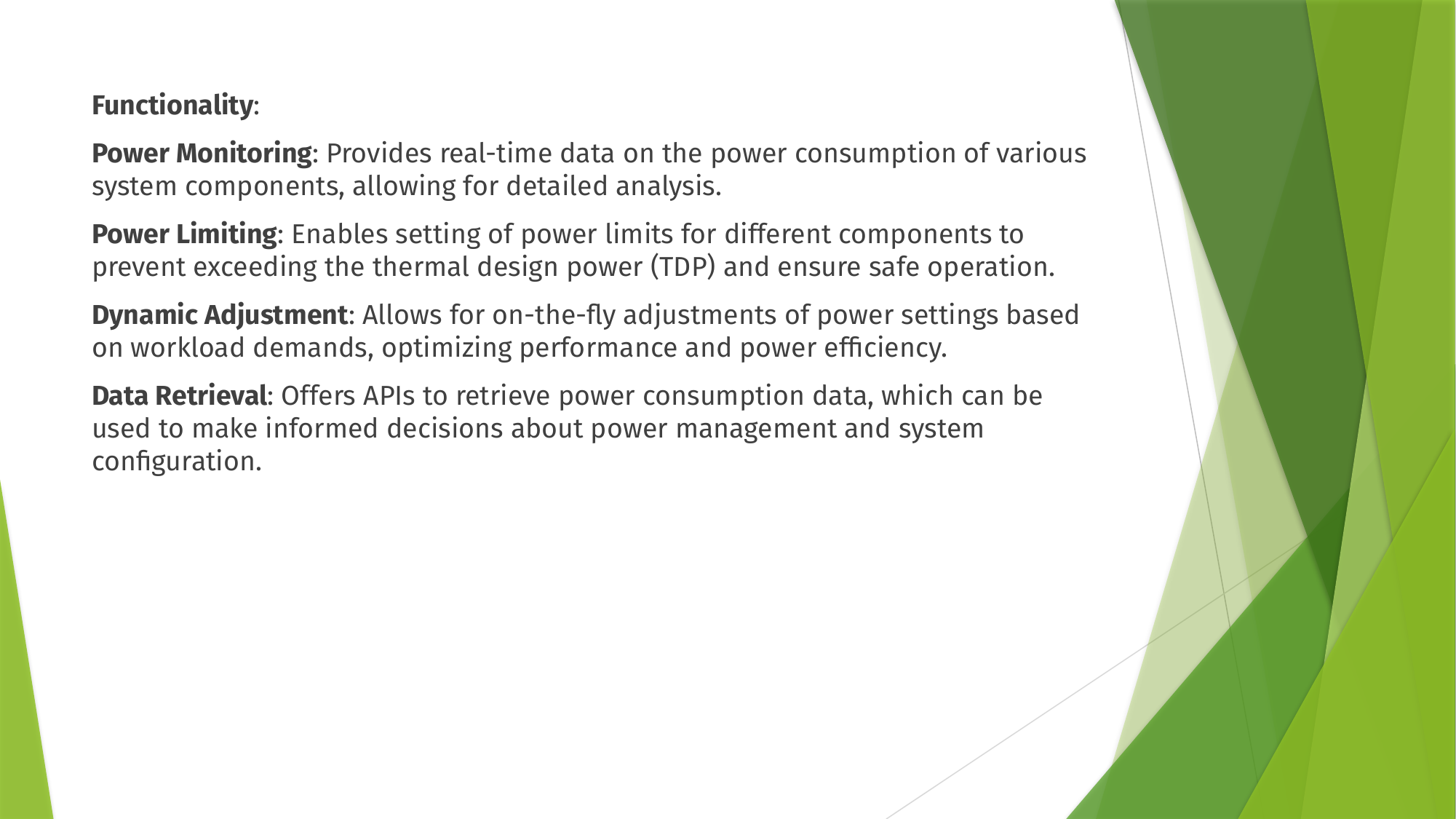

Functionality:
Power Monitoring: Provides real-time data on the power consumption of various system components, allowing for detailed analysis.
Power Limiting: Enables setting of power limits for different components to prevent exceeding the thermal design power (TDP) and ensure safe operation.
Dynamic Adjustment: Allows for on-the-fly adjustments of power settings based on workload demands, optimizing performance and power efficiency.
Data Retrieval: Offers APIs to retrieve power consumption data, which can be used to make informed decisions about power management and system configuration.